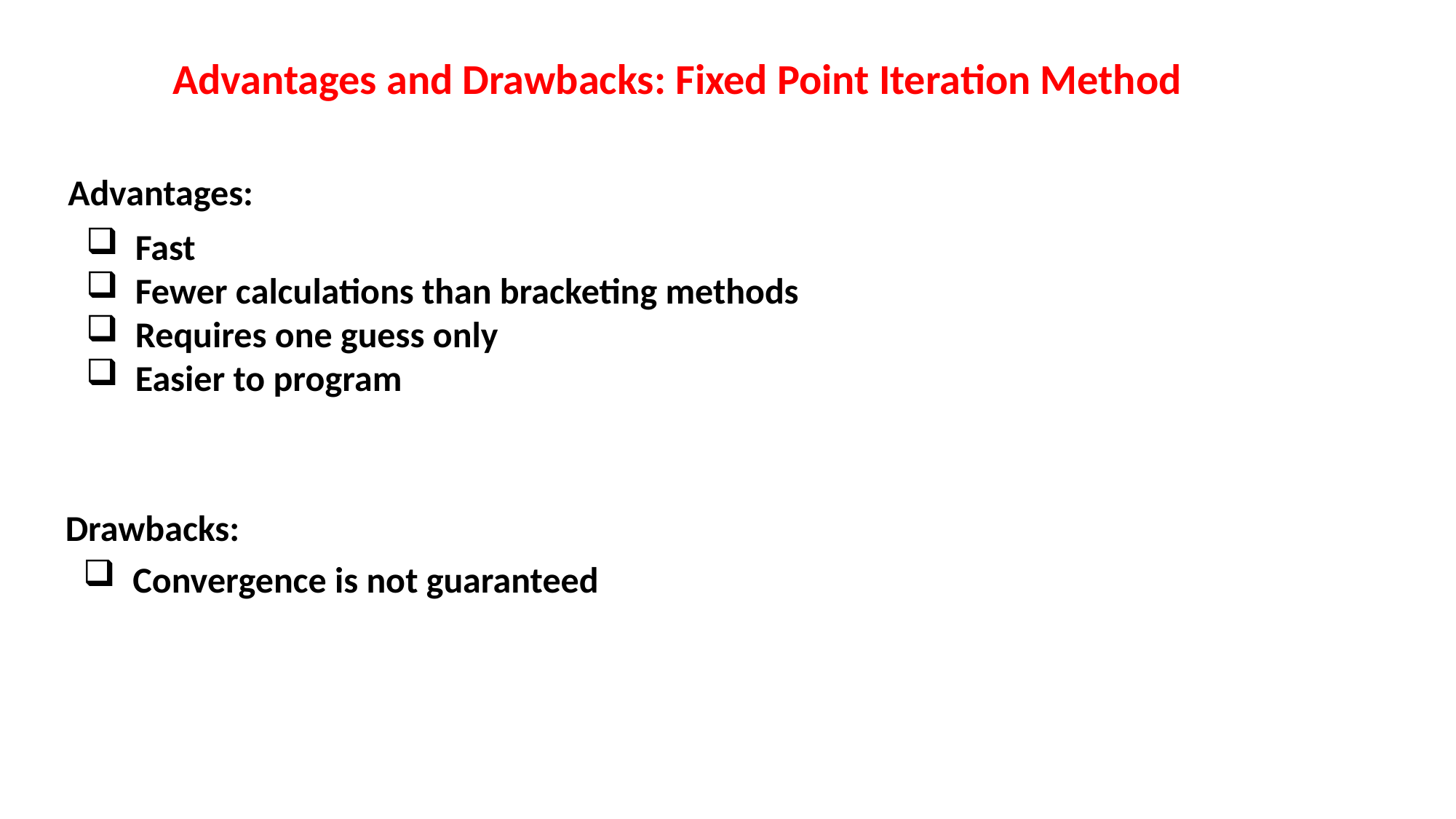

Advantages and Drawbacks: Fixed Point Iteration Method
Advantages:
 Fast
 Fewer calculations than bracketing methods
 Requires one guess only
 Easier to program
Drawbacks:
 Convergence is not guaranteed